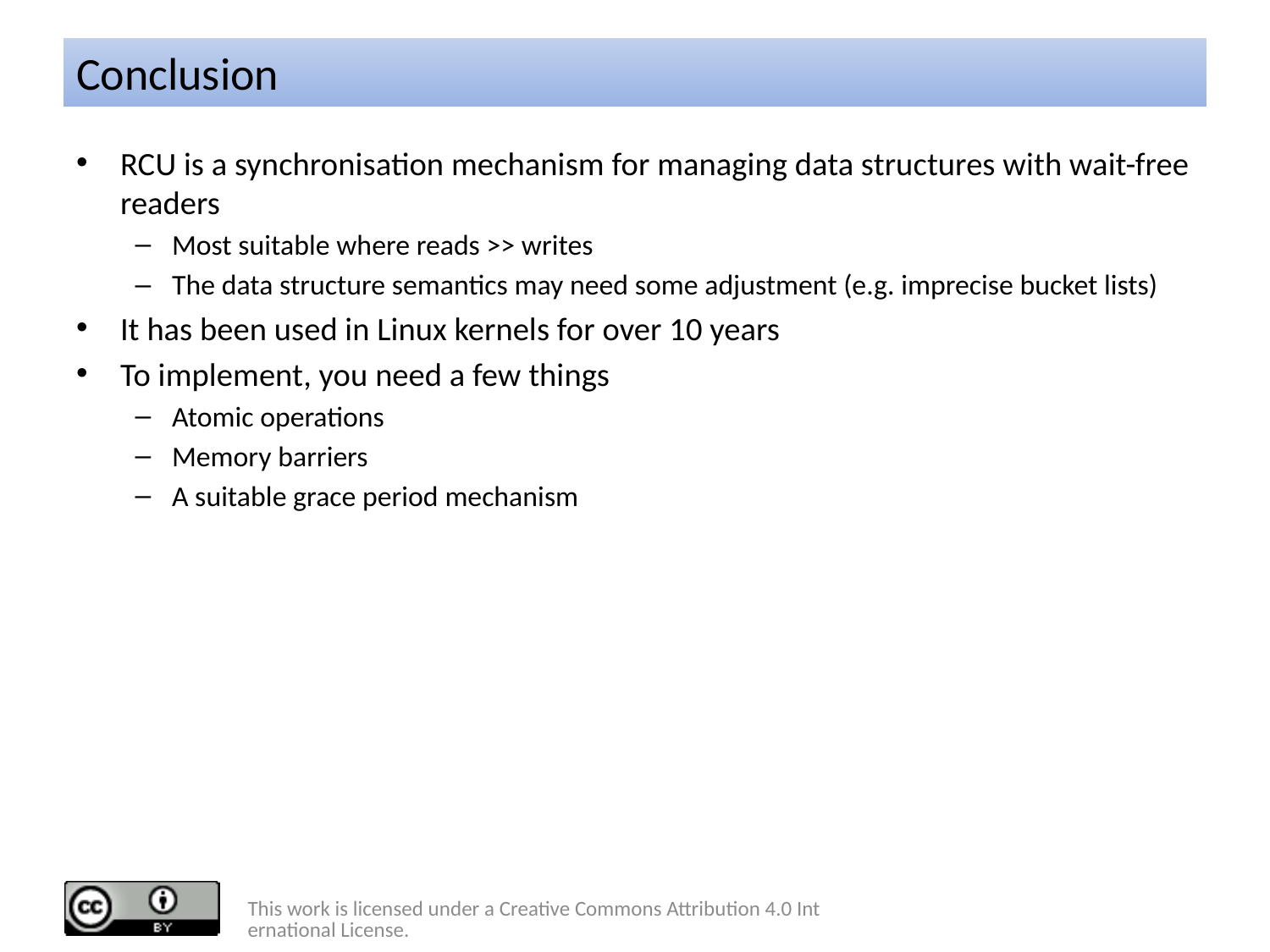

# Conclusion
RCU is a synchronisation mechanism for managing data structures with wait-free readers
Most suitable where reads >> writes
The data structure semantics may need some adjustment (e.g. imprecise bucket lists)
It has been used in Linux kernels for over 10 years
To implement, you need a few things
Atomic operations
Memory barriers
A suitable grace period mechanism

This work is licensed under a Creative Commons Attribution 4.0 International License.